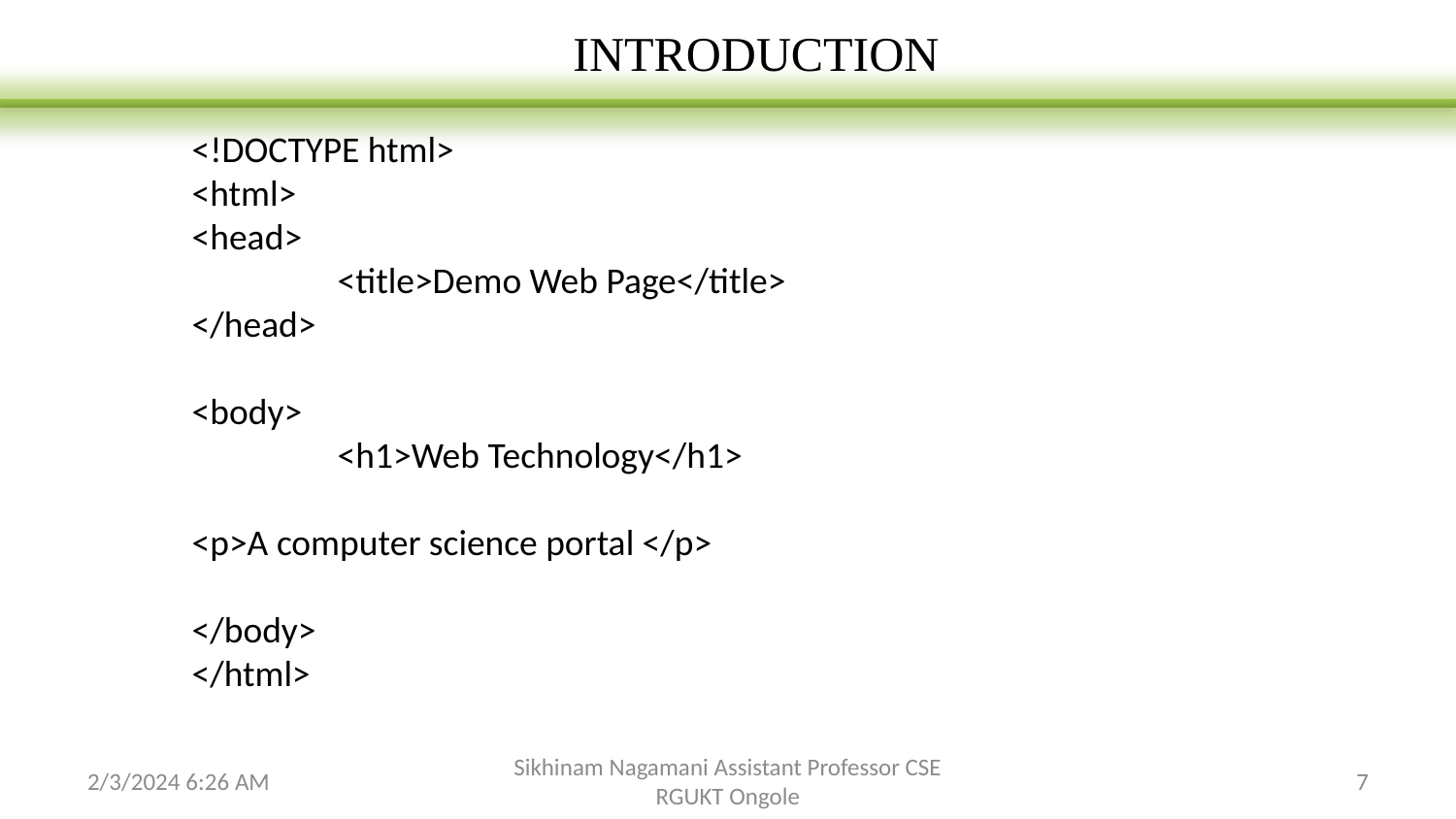

INTRODUCTION

<!DOCTYPE html>
<html>
<head>
	<title>Demo Web Page</title>
</head>

<body>
	<h1>Web Technology</h1>

<p>A computer science portal </p>

</body>
</html>
2/3/2024 6:26 AM
Sikhinam Nagamani Assistant Professor CSE RGUKT Ongole
7